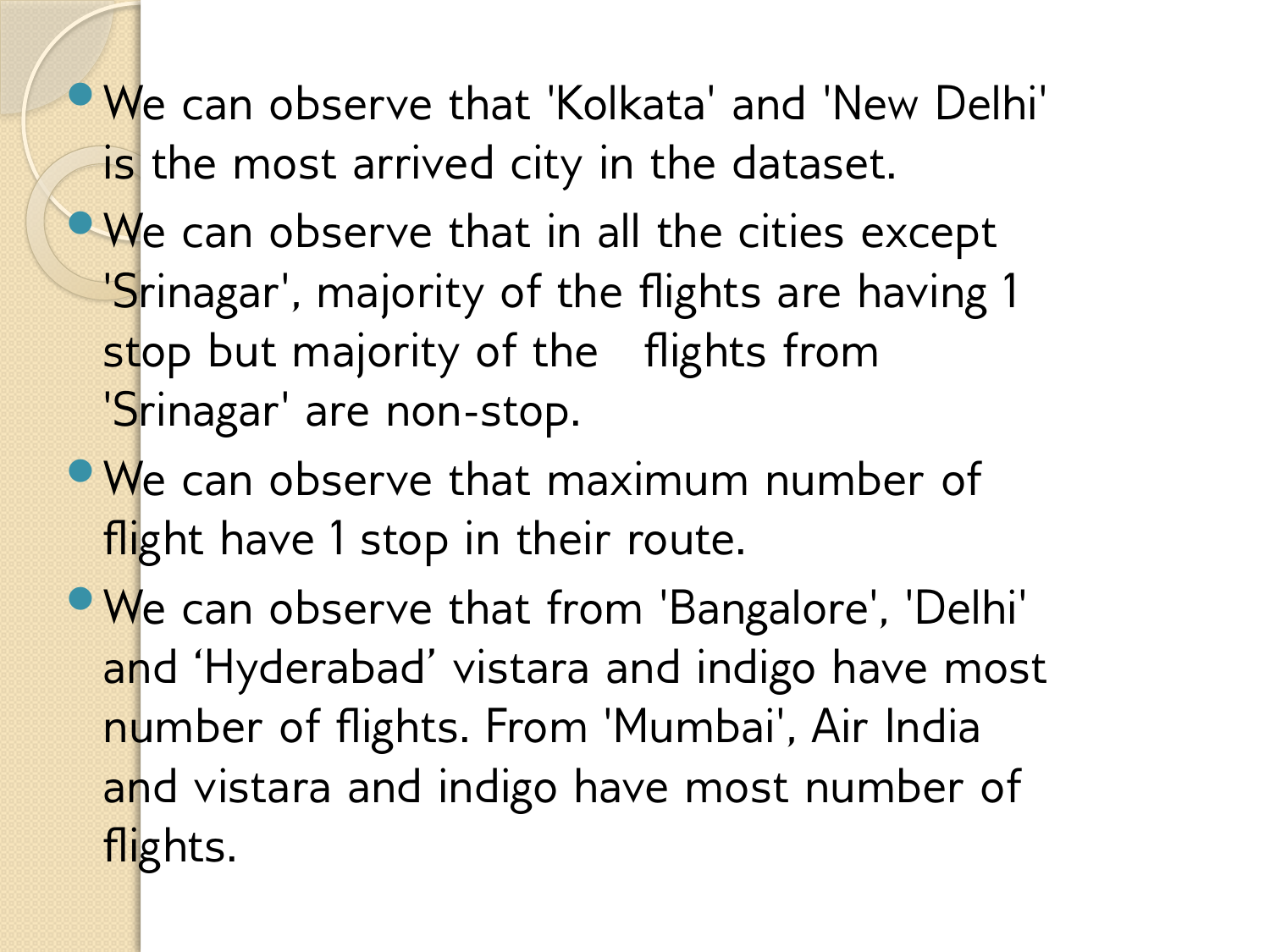

We can observe that 'Kolkata' and 'New Delhi' is the most arrived city in the dataset.
We can observe that in all the cities except 'Srinagar', majority of the flights are having 1 stop but majority of the   flights from 'Srinagar' are non-stop.
We can observe that maximum number of flight have 1 stop in their route.
We can observe that from 'Bangalore', 'Delhi' and ‘Hyderabad’ vistara and indigo have most number of flights. From 'Mumbai', Air India and vistara and indigo have most number of flights.